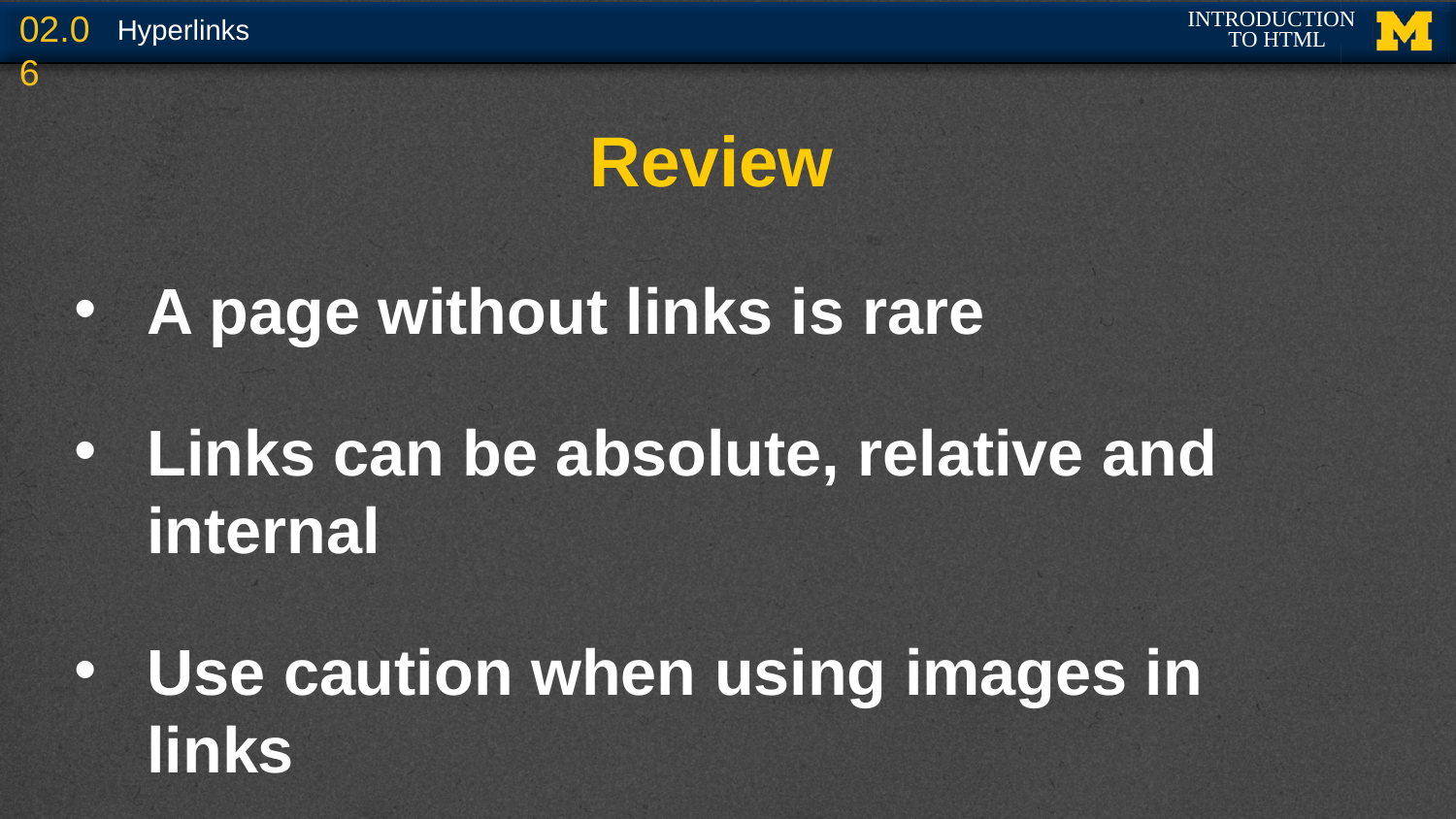

# Review
A page without links is rare
Links can be absolute, relative and internal
Use caution when using images in links